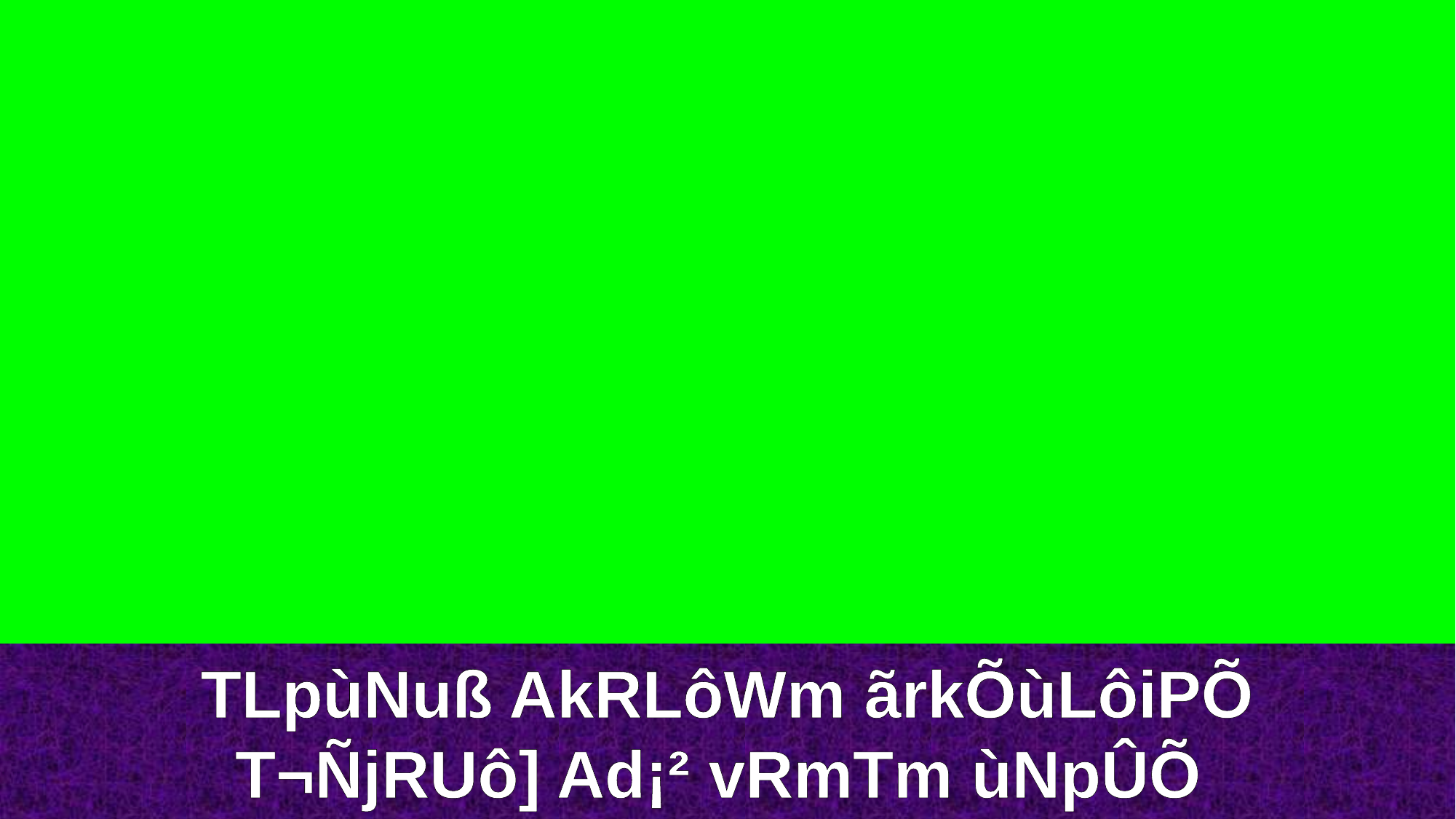

TLpùNuß AkRLôWm ãrkÕùLôiPÕ
T¬ÑjRUô] Ad¡² vRmTm ùNpÛÕ